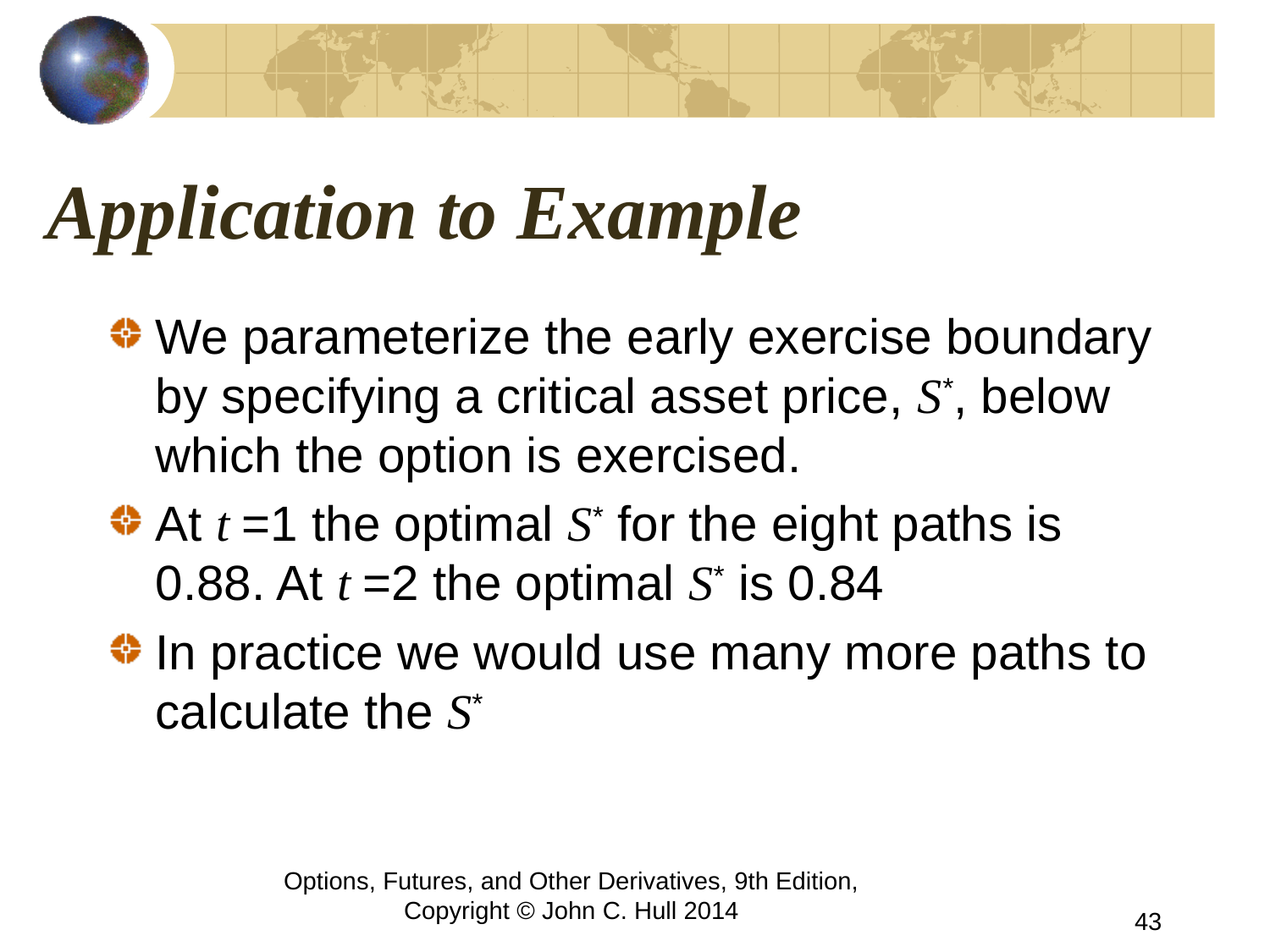

# Application to Example
We parameterize the early exercise boundary by specifying a critical asset price, S*, below which the option is exercised.
At t =1 the optimal S* for the eight paths is 0.88. At t =2 the optimal S* is 0.84
In practice we would use many more paths to calculate the S*
Options, Futures, and Other Derivatives, 9th Edition, Copyright © John C. Hull 2014
43